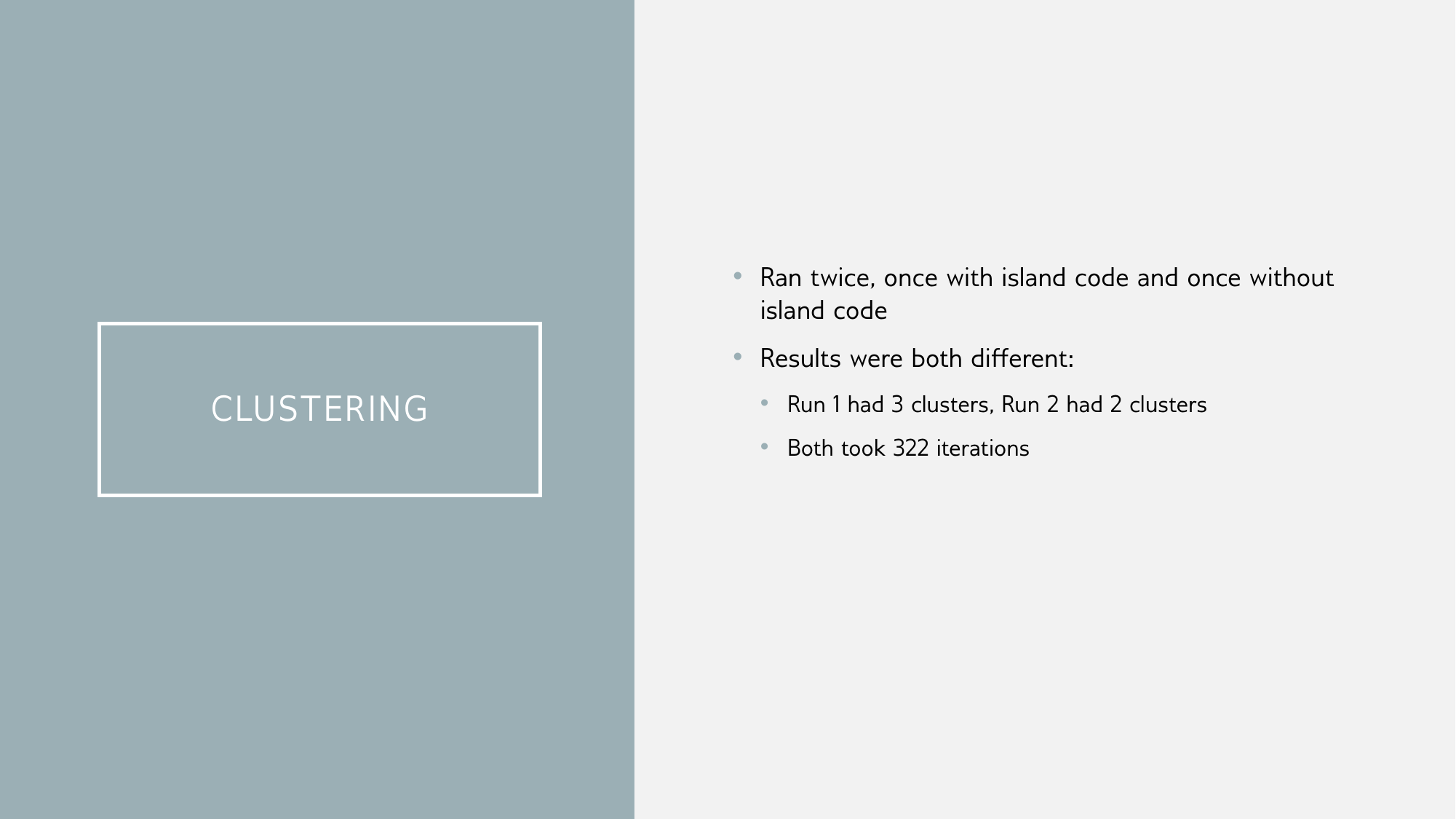

Ran twice, once with island code and once without island code
Results were both different:
Run 1 had 3 clusters, Run 2 had 2 clusters
Both took 322 iterations

# Clustering